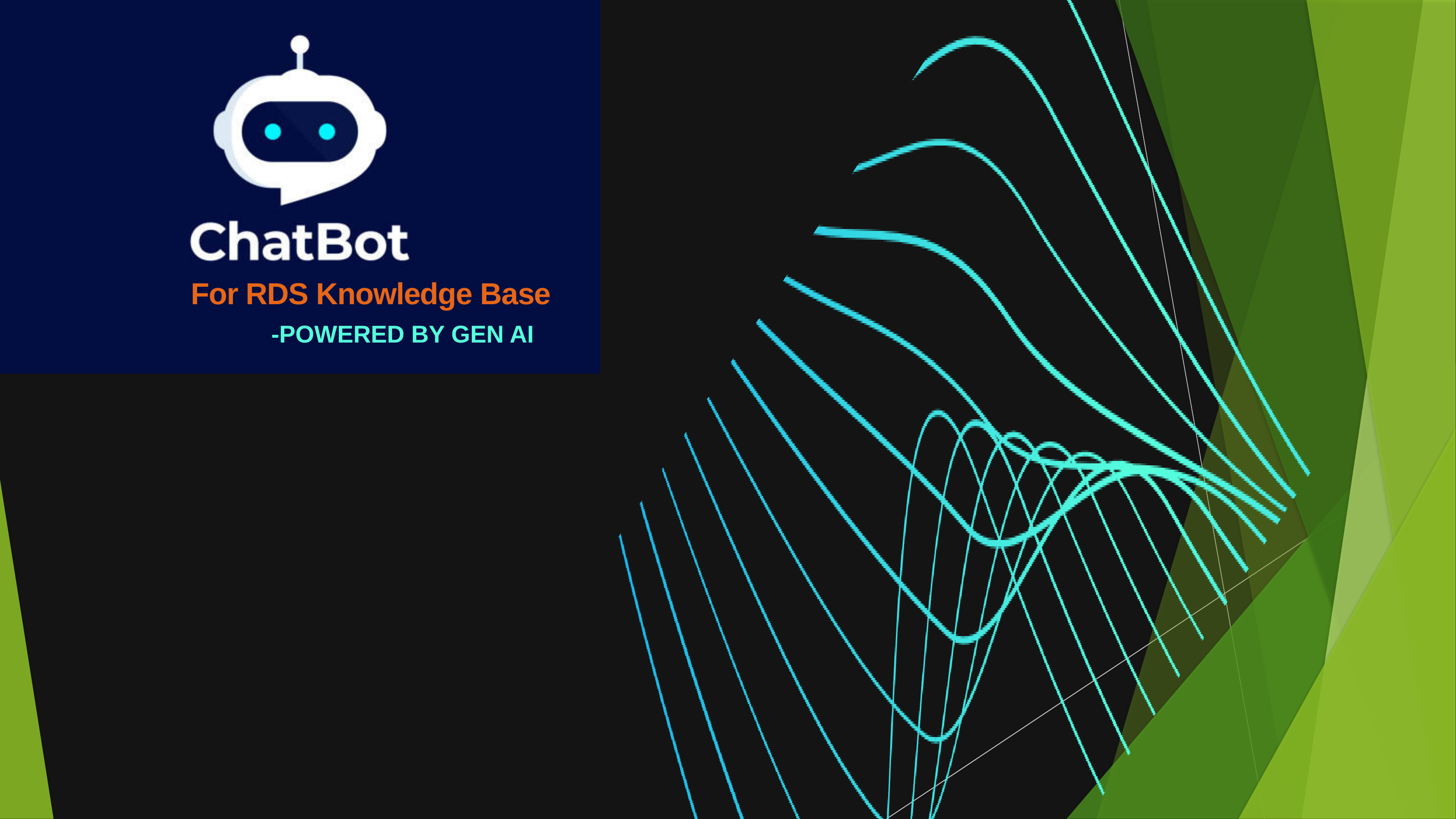

For RDS Knowledge Base
-POWERED BY GEN AI